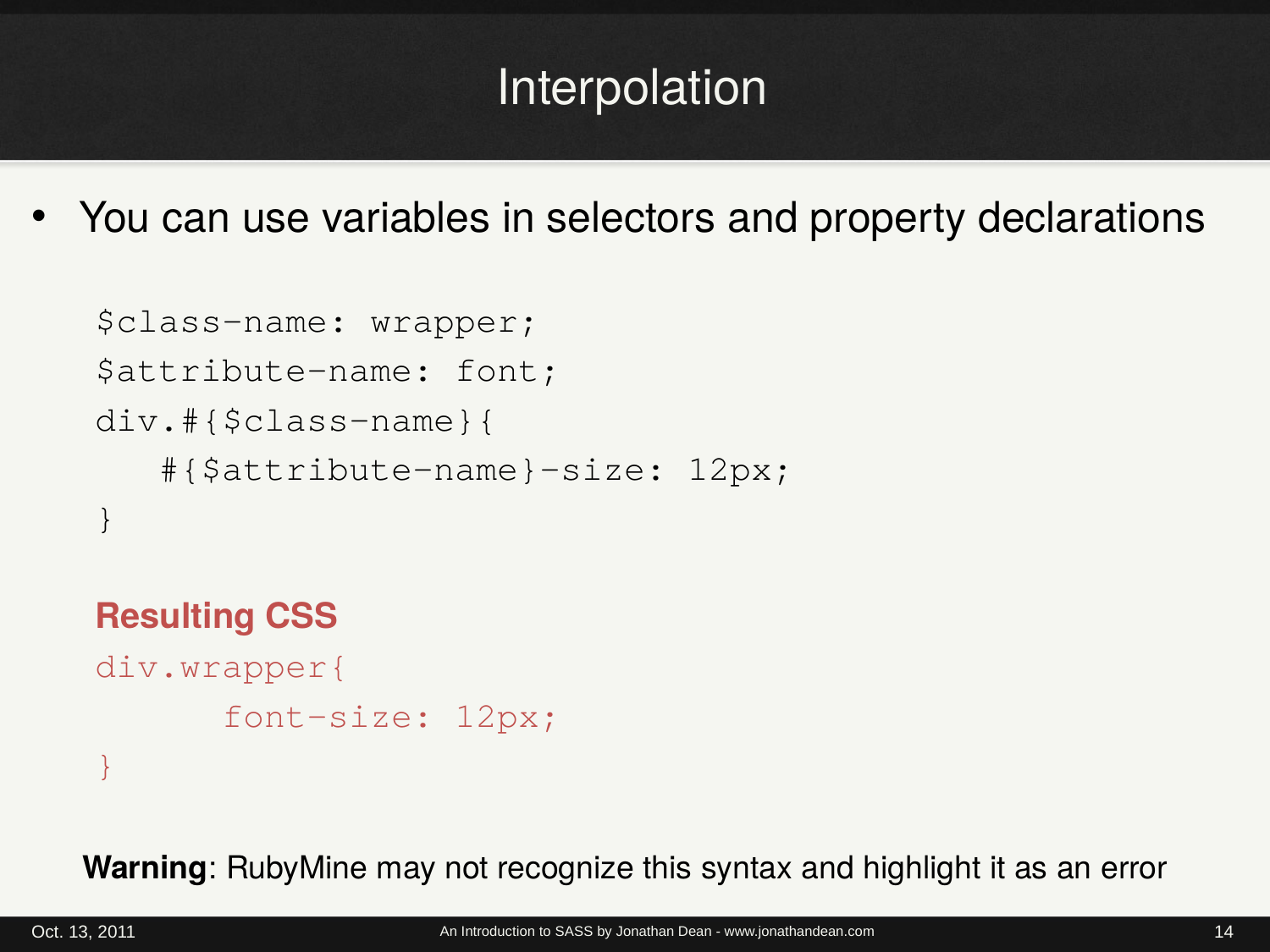

# Interpolation
You can use variables in selectors and property declarations

$class-name: wrapper;
$attribute-name: font;
div.#{$class-name}{
#{$attribute-name}-size: 12px;
}

Resulting CSS
div.wrapper{
	font-size: 12px;
}
Warning: RubyMine may not recognize this syntax and highlight it as an error
Oct. 13, 2011
An Introduction to SASS by Jonathan Dean - www.jonathandean.com
14